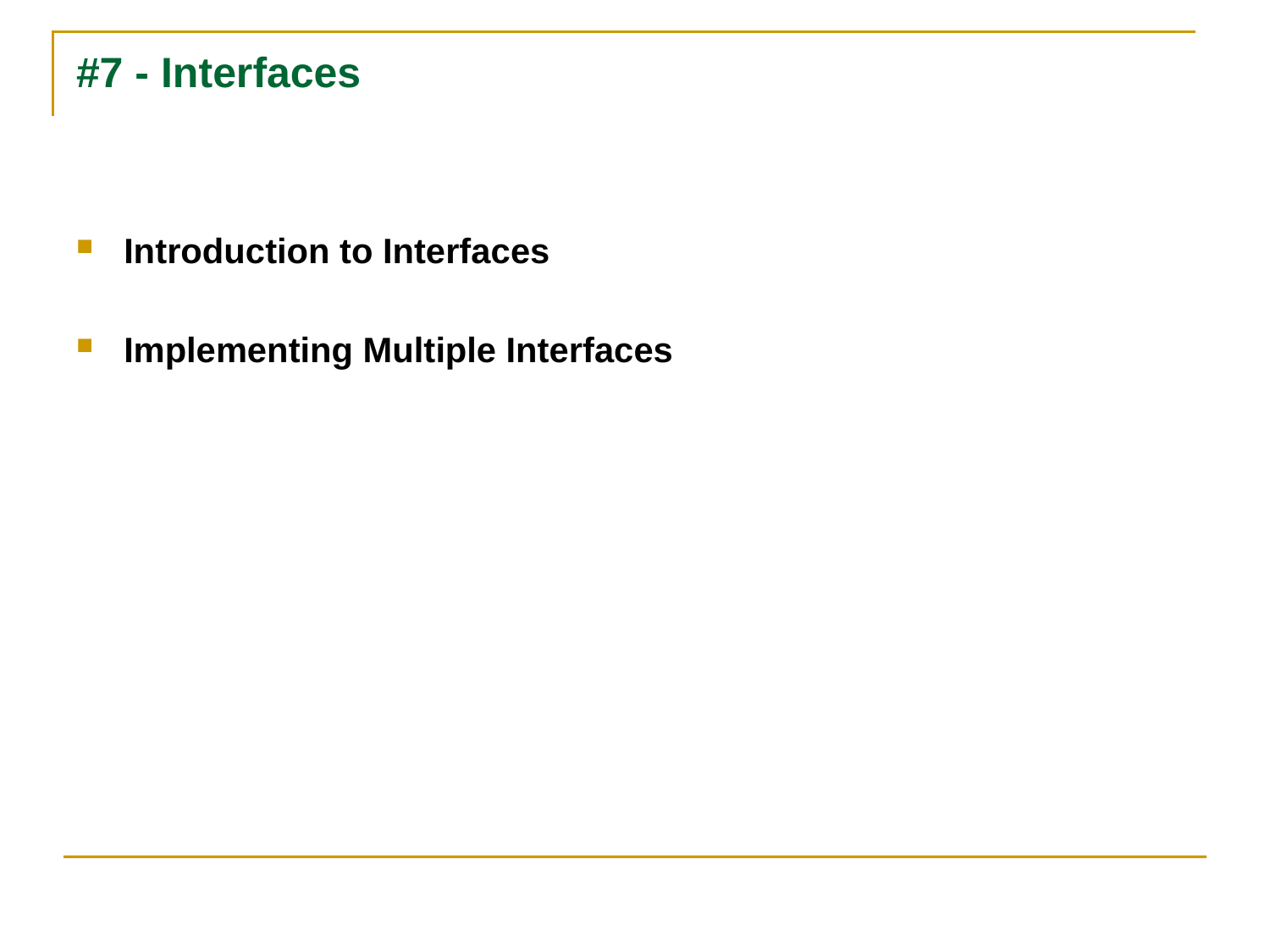

# #7 - Interfaces
Introduction to Interfaces

Implementing Multiple Interfaces